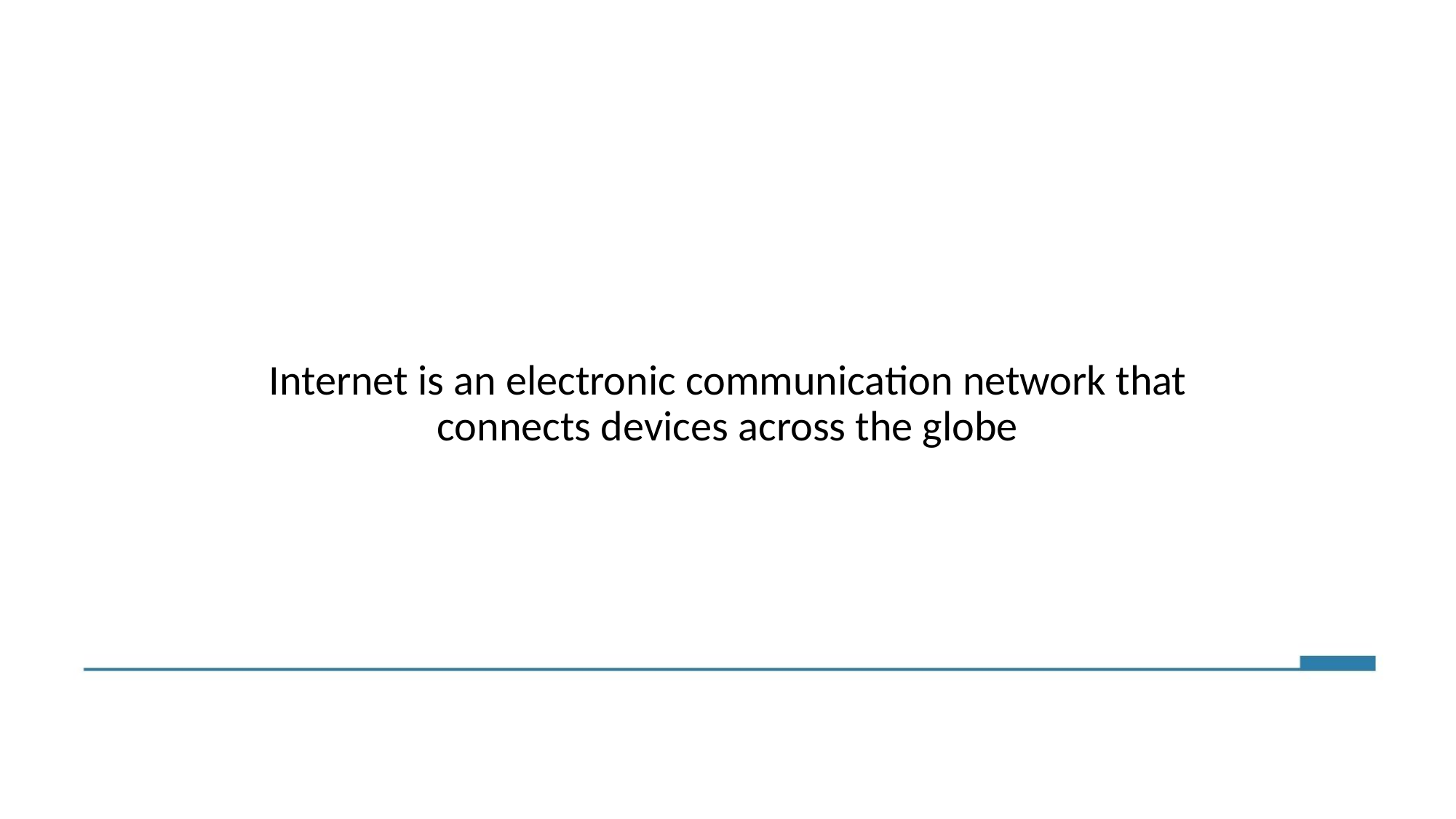

Internet is an electronic communication network that connects devices across the globe